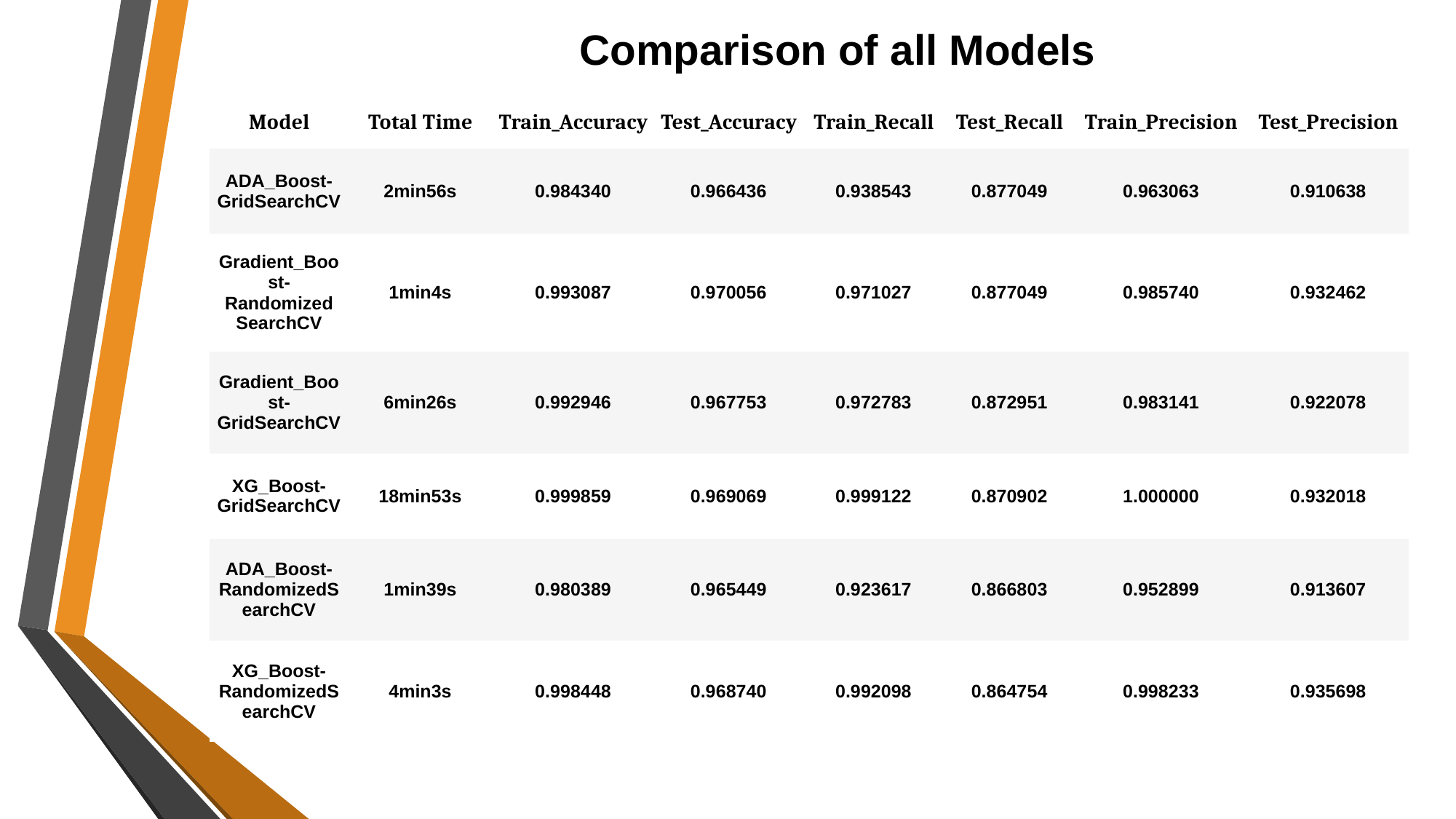

Comparison of all Models
| Model | Total Time | Train\_Accuracy | Test\_Accuracy | Train\_Recall | Test\_Recall | Train\_Precision | Test\_Precision |
| --- | --- | --- | --- | --- | --- | --- | --- |
| ADA\_Boost-GridSearchCV | 2min56s | 0.984340 | 0.966436 | 0.938543 | 0.877049 | 0.963063 | 0.910638 |
| Gradient\_Boost-Randomized SearchCV | 1min4s | 0.993087 | 0.970056 | 0.971027 | 0.877049 | 0.985740 | 0.932462 |
| Gradient\_Boost-GridSearchCV | 6min26s | 0.992946 | 0.967753 | 0.972783 | 0.872951 | 0.983141 | 0.922078 |
| XG\_Boost-GridSearchCV | 18min53s | 0.999859 | 0.969069 | 0.999122 | 0.870902 | 1.000000 | 0.932018 |
| ADA\_Boost-RandomizedSearchCV | 1min39s | 0.980389 | 0.965449 | 0.923617 | 0.866803 | 0.952899 | 0.913607 |
| XG\_Boost-RandomizedSearchCV | 4min3s | 0.998448 | 0.968740 | 0.992098 | 0.864754 | 0.998233 | 0.935698 |